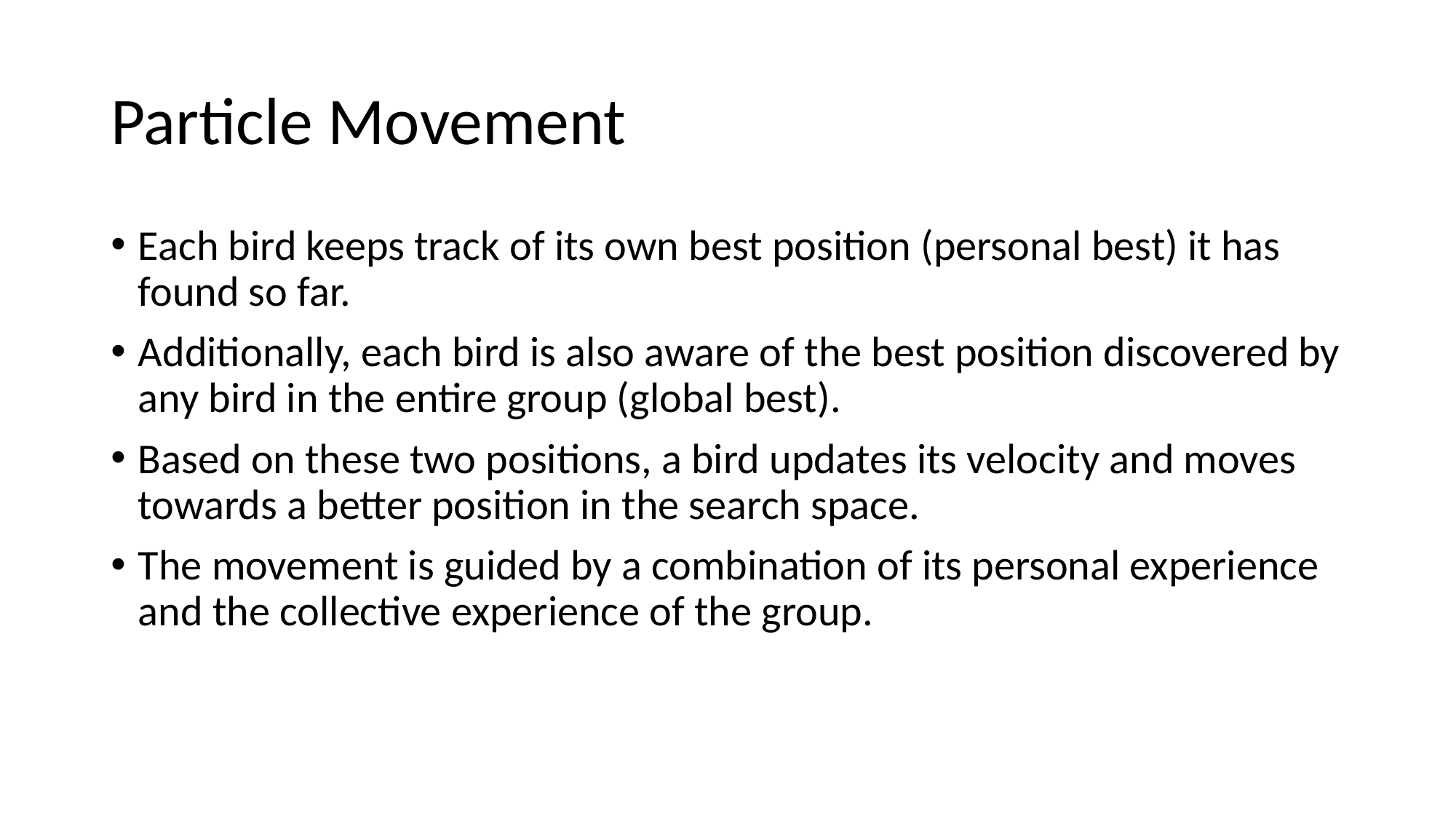

# Particle Movement
Each bird keeps track of its own best position (personal best) it has found so far.
Additionally, each bird is also aware of the best position discovered by any bird in the entire group (global best).
Based on these two positions, a bird updates its velocity and moves towards a better position in the search space.
The movement is guided by a combination of its personal experience and the collective experience of the group.